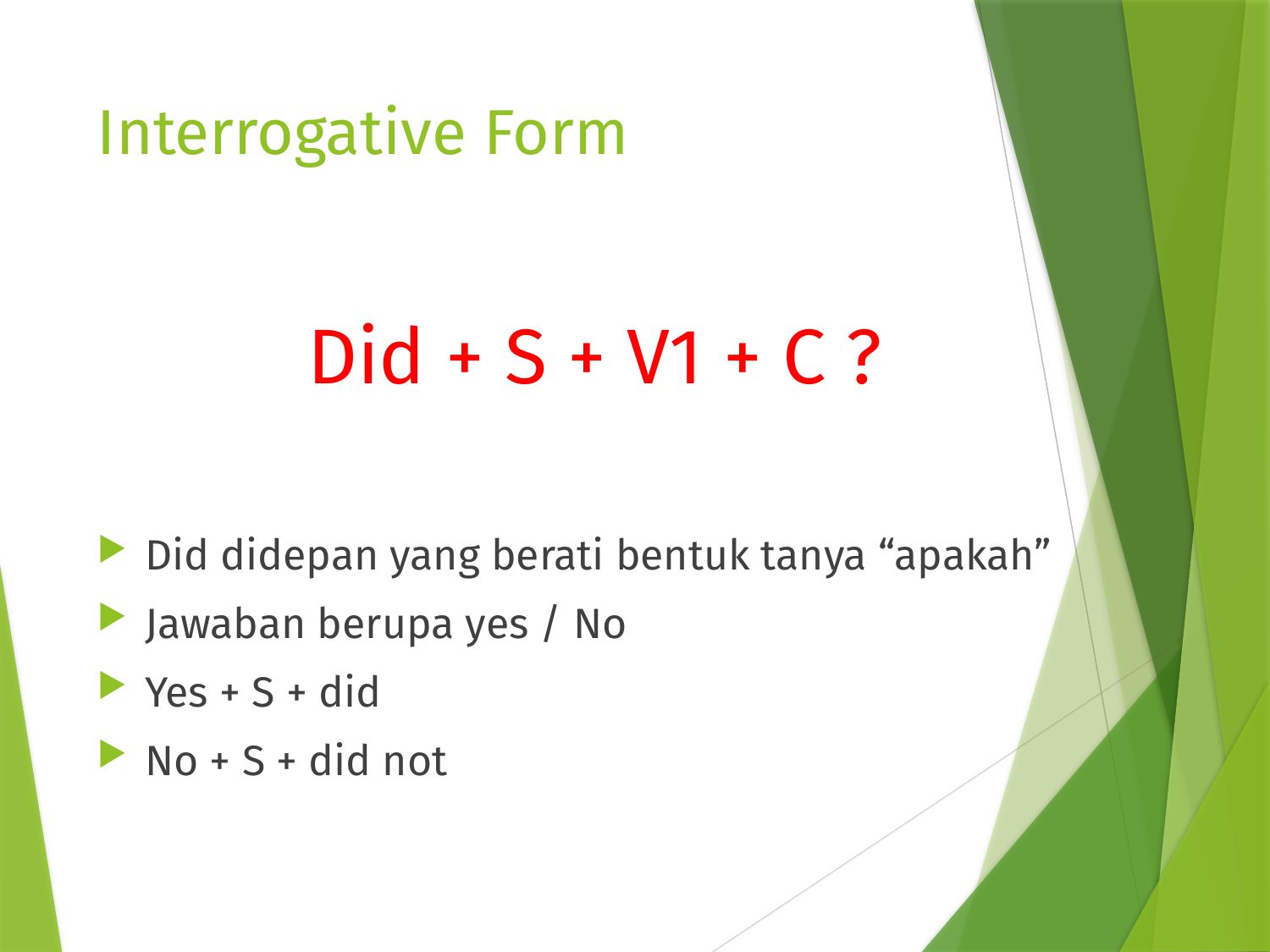

# Interrogative Form
Did + S + V1 + C ?

Did didepan yang berati bentuk tanya “apakah”
Jawaban berupa yes / No
Yes + S + did
No + S + did not